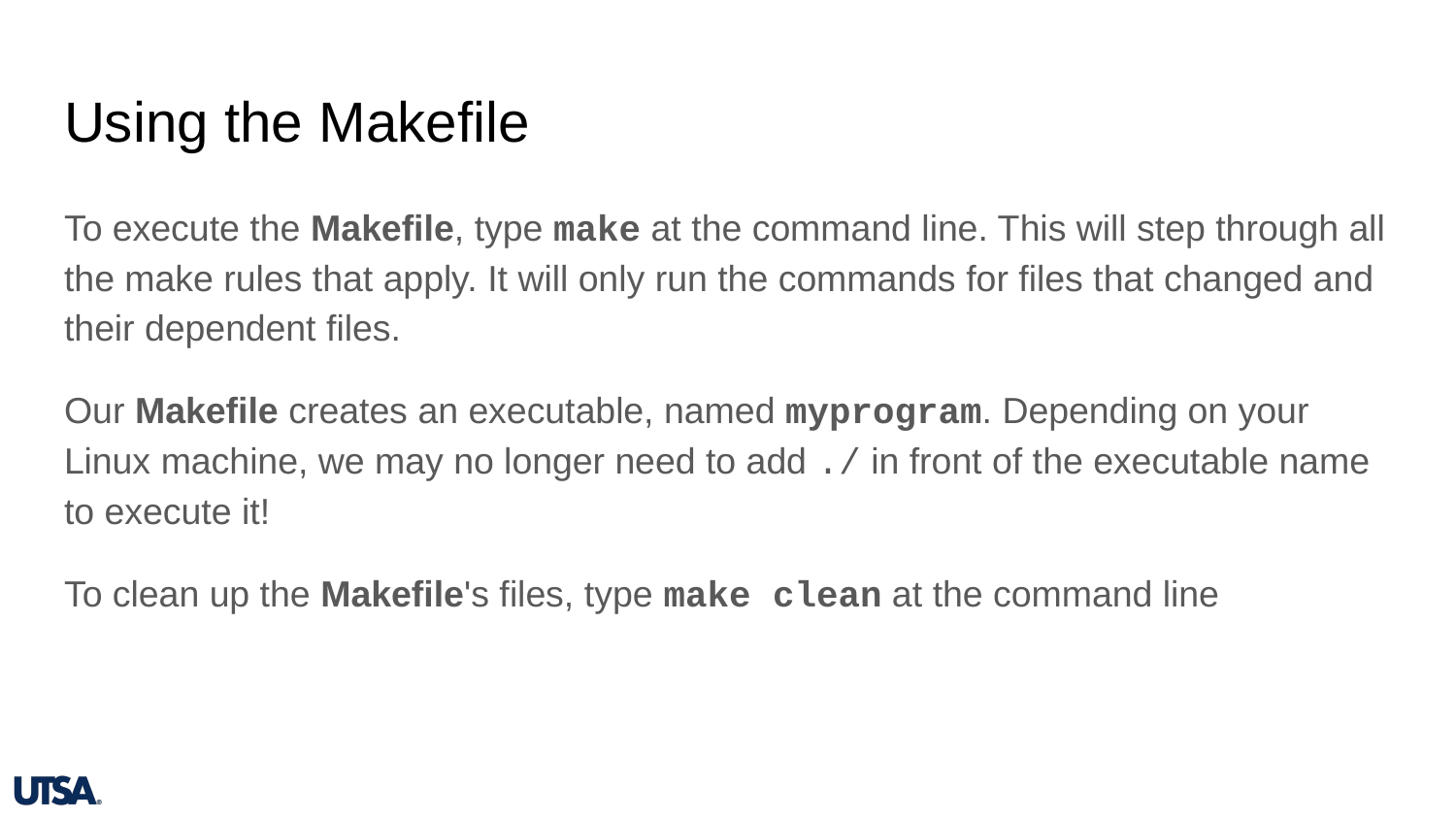

# Using the Makefile
To execute the Makefile, type make at the command line. This will step through all the make rules that apply. It will only run the commands for files that changed and their dependent files.
Our Makefile creates an executable, named myprogram. Depending on your Linux machine, we may no longer need to add ./ in front of the executable name to execute it!
To clean up the Makefile's files, type make clean at the command line